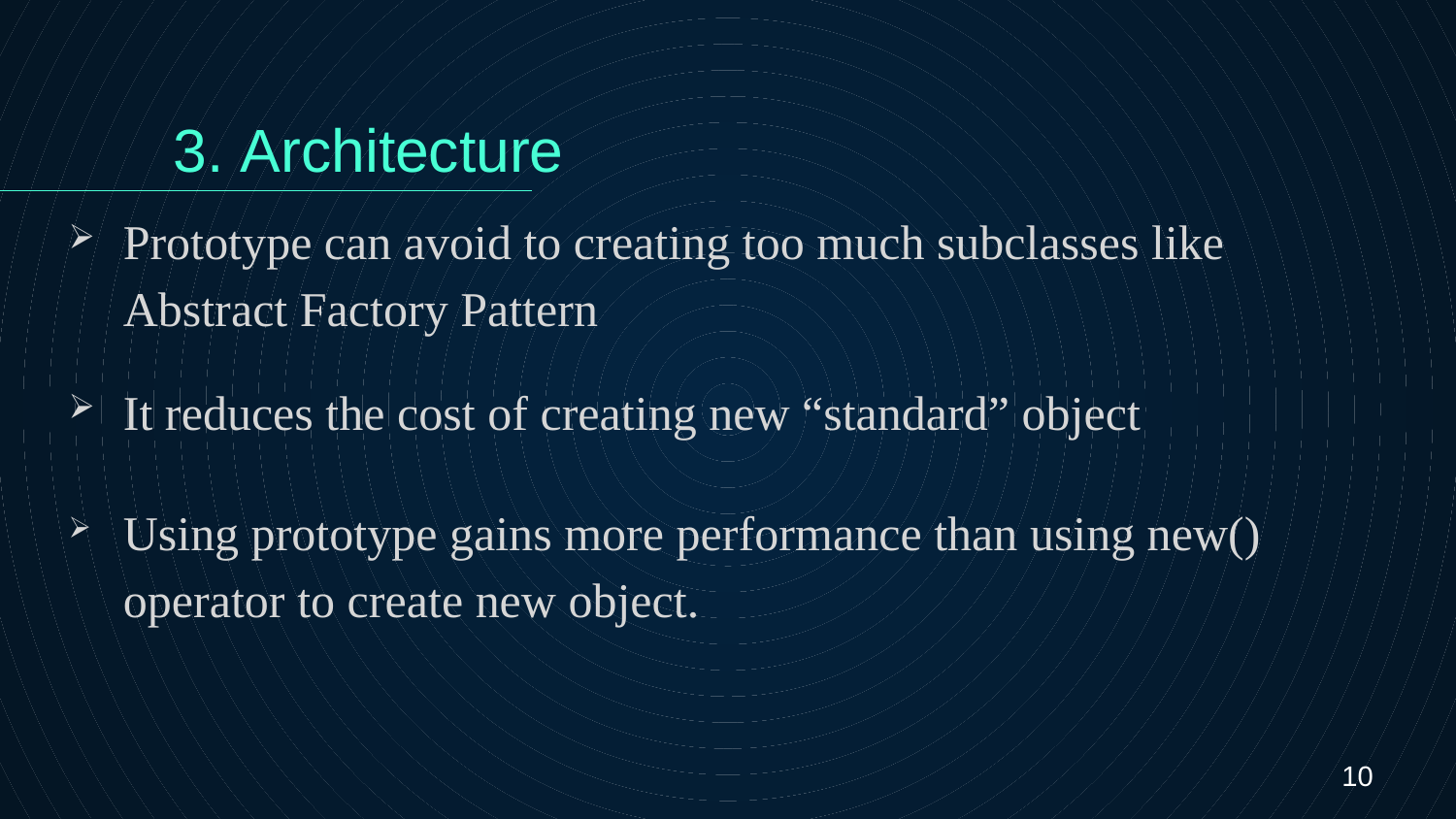

3. Architecture
# Prototype can avoid to creating too much subclasses like Abstract Factory Pattern
It reduces the cost of creating new “standard” object
Using prototype gains more performance than using new() operator to create new object.
10